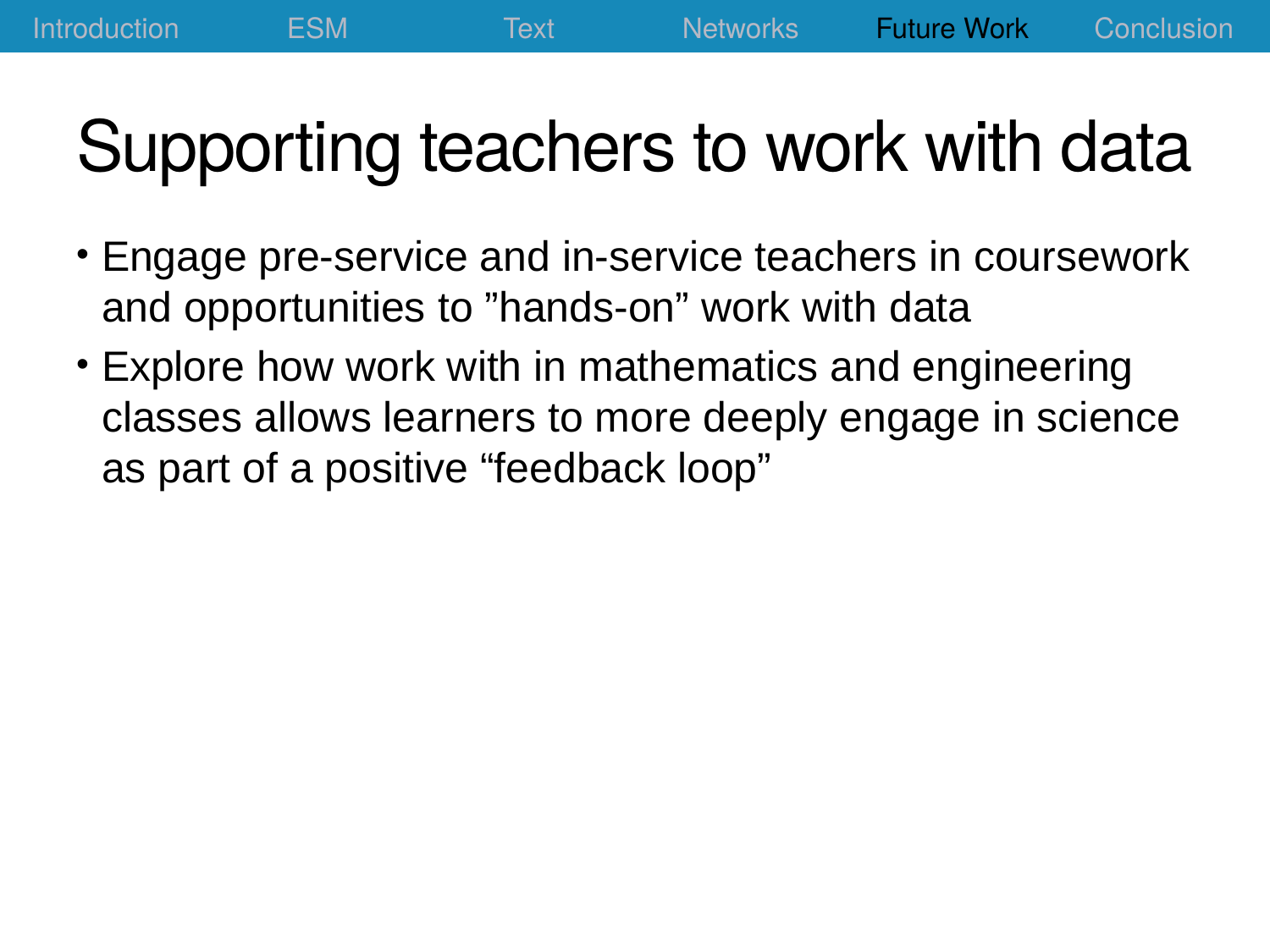

| Introduction | ESM | Text | Networks | Future Work | Conclusion |
| --- | --- | --- | --- | --- | --- |
# Supporting teachers to work with data
Engage pre-service and in-service teachers in coursework and opportunities to ”hands-on” work with data
Explore how work with in mathematics and engineering classes allows learners to more deeply engage in science as part of a positive “feedback loop”